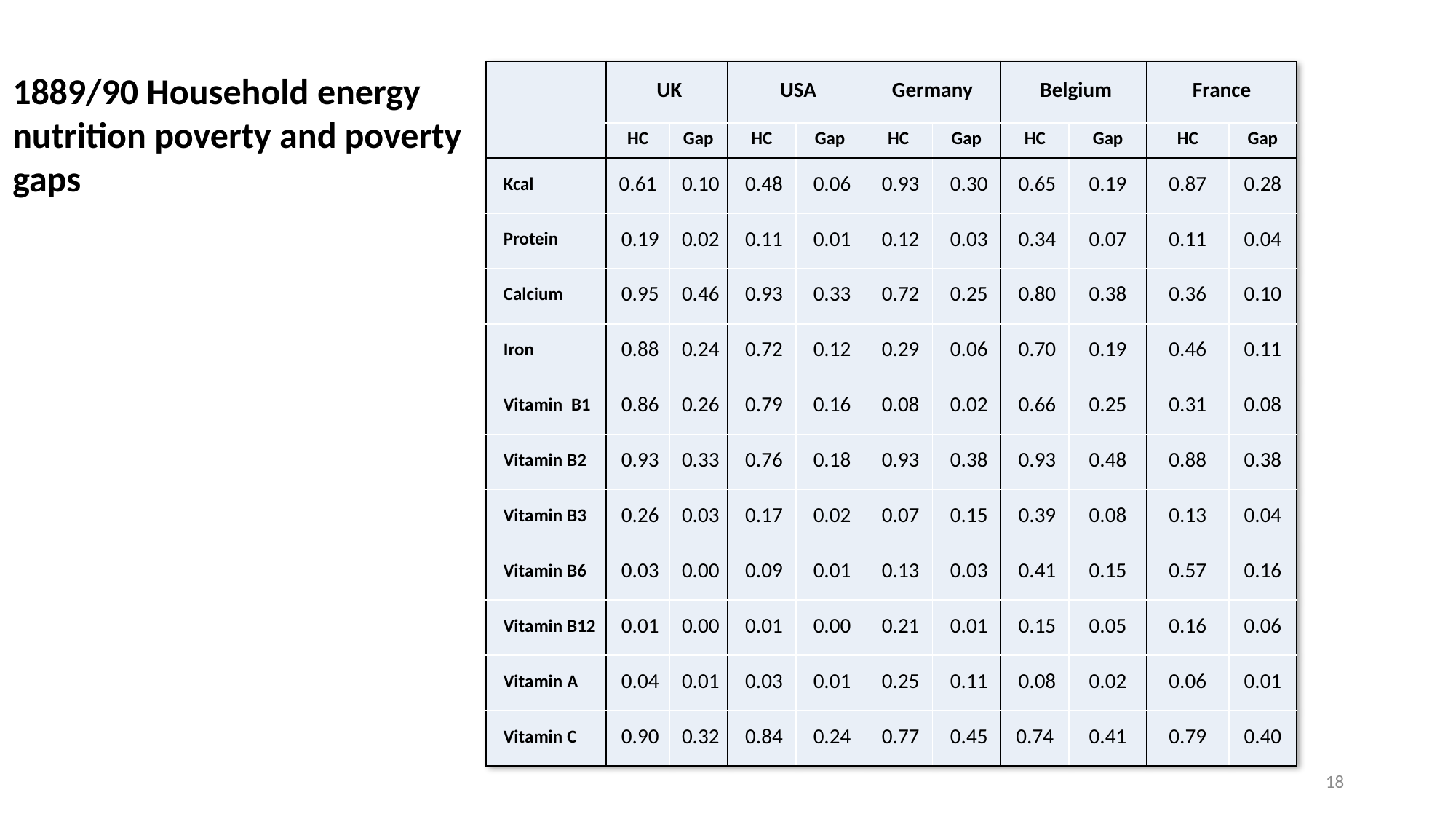

|  | UK |  | USA |  | Germany |  | Belgium |  | France |  |
| --- | --- | --- | --- | --- | --- | --- | --- | --- | --- | --- |
|  | HC | Gap | HC | Gap | HC | Gap | HC | Gap | HC | Gap |
| Kcal | 0.61 | 0.10 | 0.48 | 0.06 | 0.93 | 0.30 | 0.65 | 0.19 | 0.87 | 0.28 |
| Protein | 0.19 | 0.02 | 0.11 | 0.01 | 0.12 | 0.03 | 0.34 | 0.07 | 0.11 | 0.04 |
| Calcium | 0.95 | 0.46 | 0.93 | 0.33 | 0.72 | 0.25 | 0.80 | 0.38 | 0.36 | 0.10 |
| Iron | 0.88 | 0.24 | 0.72 | 0.12 | 0.29 | 0.06 | 0.70 | 0.19 | 0.46 | 0.11 |
| Vitamin B1 | 0.86 | 0.26 | 0.79 | 0.16 | 0.08 | 0.02 | 0.66 | 0.25 | 0.31 | 0.08 |
| Vitamin B2 | 0.93 | 0.33 | 0.76 | 0.18 | 0.93 | 0.38 | 0.93 | 0.48 | 0.88 | 0.38 |
| Vitamin B3 | 0.26 | 0.03 | 0.17 | 0.02 | 0.07 | 0.15 | 0.39 | 0.08 | 0.13 | 0.04 |
| Vitamin B6 | 0.03 | 0.00 | 0.09 | 0.01 | 0.13 | 0.03 | 0.41 | 0.15 | 0.57 | 0.16 |
| Vitamin B12 | 0.01 | 0.00 | 0.01 | 0.00 | 0.21 | 0.01 | 0.15 | 0.05 | 0.16 | 0.06 |
| Vitamin A | 0.04 | 0.01 | 0.03 | 0.01 | 0.25 | 0.11 | 0.08 | 0.02 | 0.06 | 0.01 |
| Vitamin C | 0.90 | 0.32 | 0.84 | 0.24 | 0.77 | 0.45 | 0.74 | 0.41 | 0.79 | 0.40 |
1889/90 Household energy nutrition poverty and poverty gaps

18